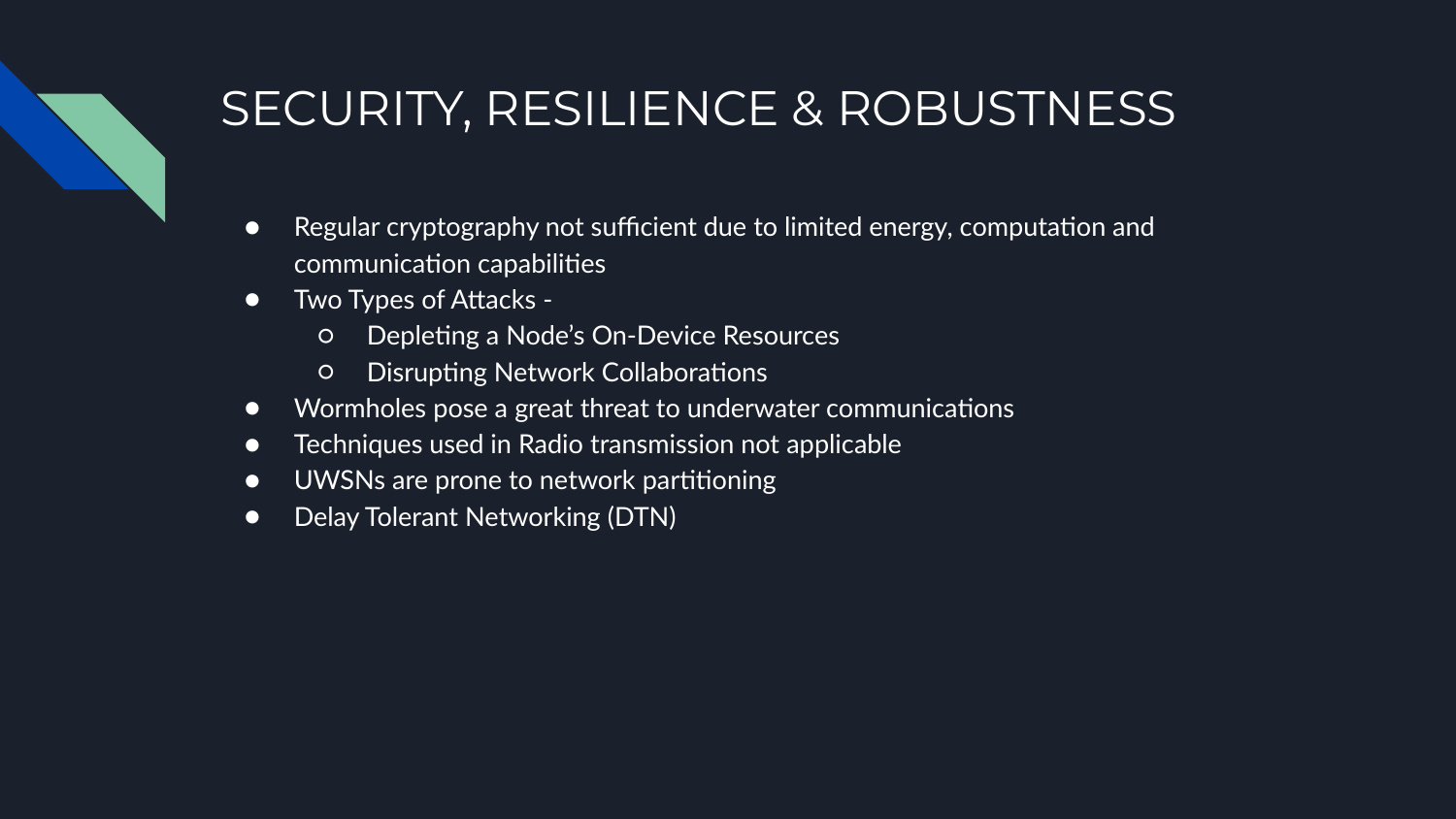

# SECURITY, RESILIENCE & ROBUSTNESS
Regular cryptography not sufficient due to limited energy, computation and communication capabilities
Two Types of Attacks -
Depleting a Node’s On-Device Resources
Disrupting Network Collaborations
Wormholes pose a great threat to underwater communications
Techniques used in Radio transmission not applicable
UWSNs are prone to network partitioning
Delay Tolerant Networking (DTN)